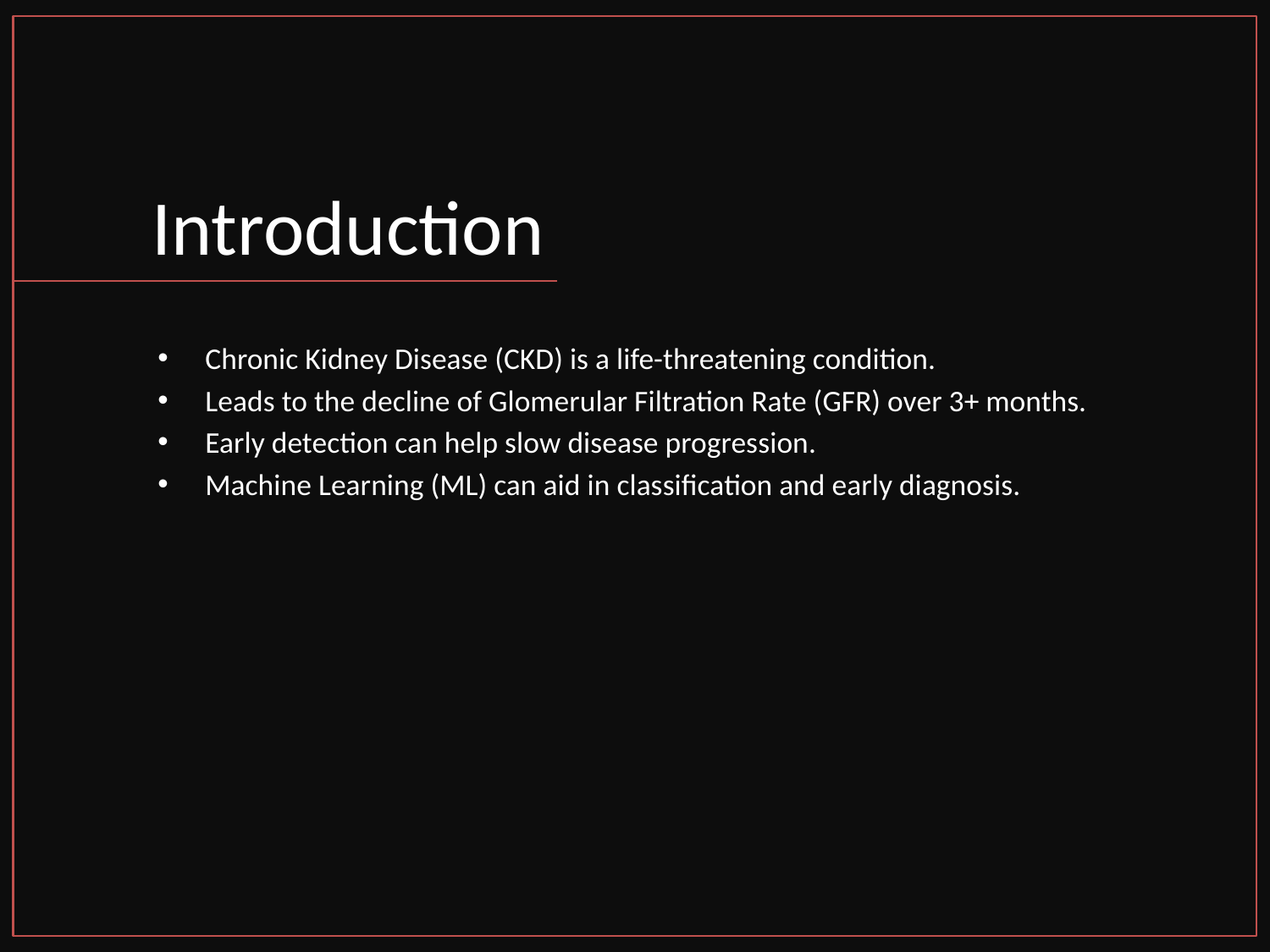

# Introduction
Chronic Kidney Disease (CKD) is a life-threatening condition.
Leads to the decline of Glomerular Filtration Rate (GFR) over 3+ months.
Early detection can help slow disease progression.
Machine Learning (ML) can aid in classification and early diagnosis.